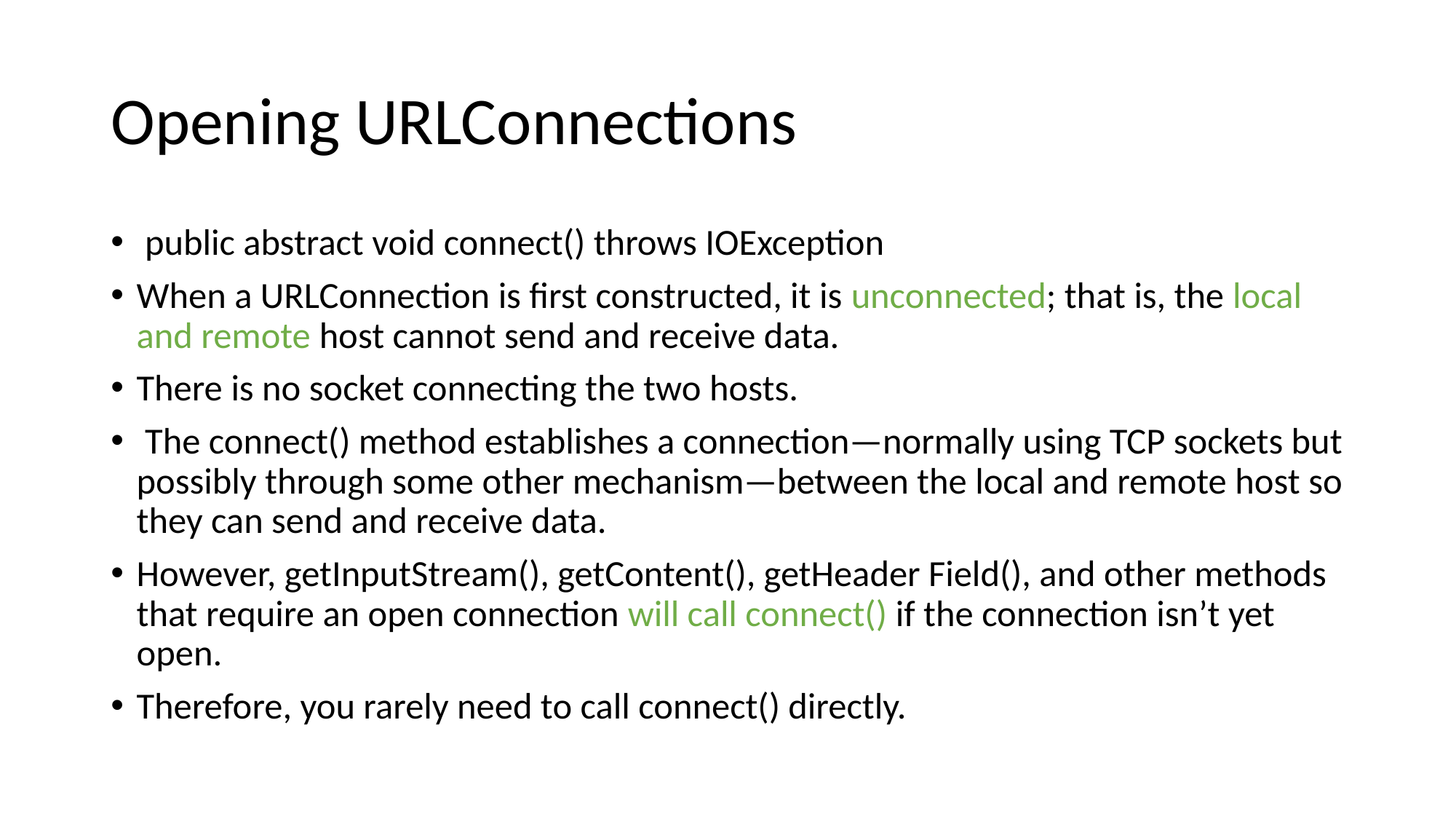

# Opening URLConnections
 public abstract void connect() throws IOException
When a URLConnection is first constructed, it is unconnected; that is, the local and remote host cannot send and receive data.
There is no socket connecting the two hosts.
 The connect() method establishes a connection—normally using TCP sockets but possibly through some other mechanism—between the local and remote host so they can send and receive data.
However, getInputStream(), getContent(), getHeader Field(), and other methods that require an open connection will call connect() if the connection isn’t yet open.
Therefore, you rarely need to call connect() directly.